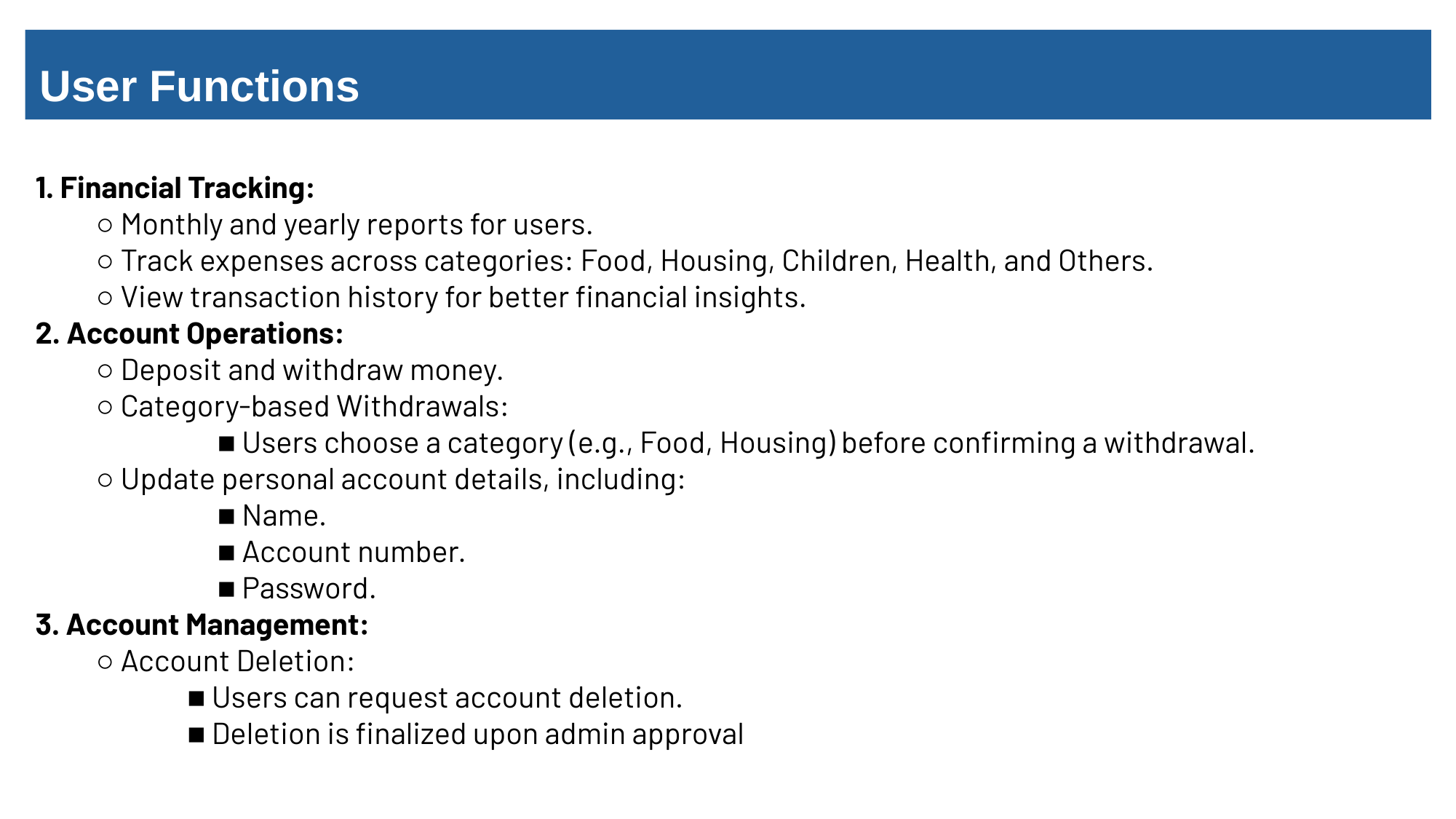

User Functions

1. Financial Tracking:
  ○ Monthly and yearly reports for users.
  ○ Track expenses across categories: Food, Housing, Children, Health, and Others.
  ○ View transaction history for better financial insights.
2. Account Operations:
  ○ Deposit and withdraw money.
  ○ Category-based Withdrawals:
      ■ Users choose a category (e.g., Food, Housing) before confirming a withdrawal.
  ○ Update personal account details, including:
      ■ Name.
      ■ Account number.
      ■ Password.
3. Account Management:
  ○ Account Deletion:
     ■ Users can request account deletion.
     ■ Deletion is finalized upon admin approval